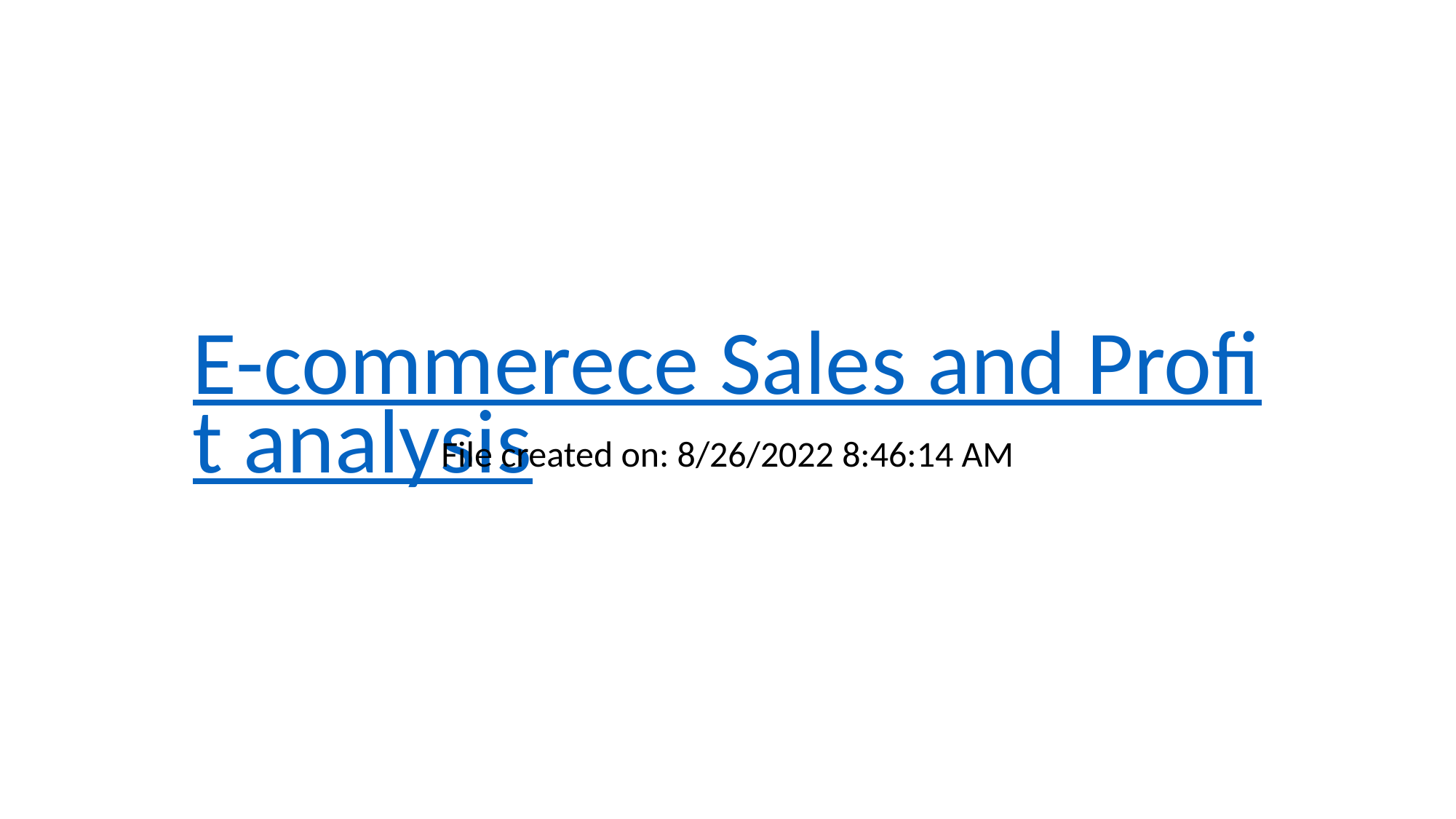

# E-commerece Sales and Profit analysis
File created on: 8/26/2022 8:46:14 AM